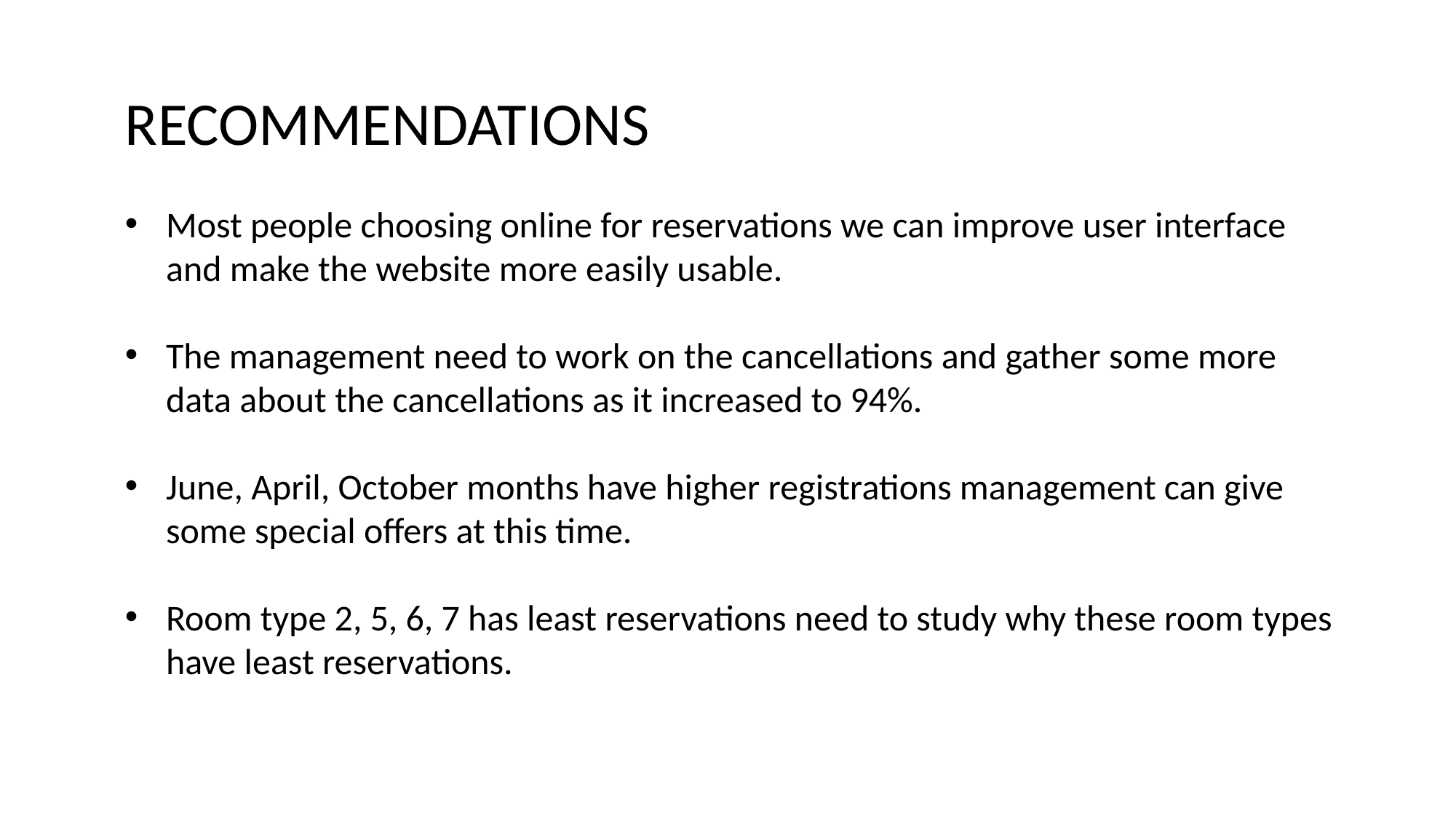

RECOMMENDATIONS

Most people choosing online for reservations we can improve user interface and make the website more easily usable.

The management need to work on the cancellations and gather some more data about the cancellations as it increased to 94%.

June, April, October months have higher registrations management can give some special offers at this time.

Room type 2, 5, 6, 7 has least reservations need to study why these room types have least reservations.